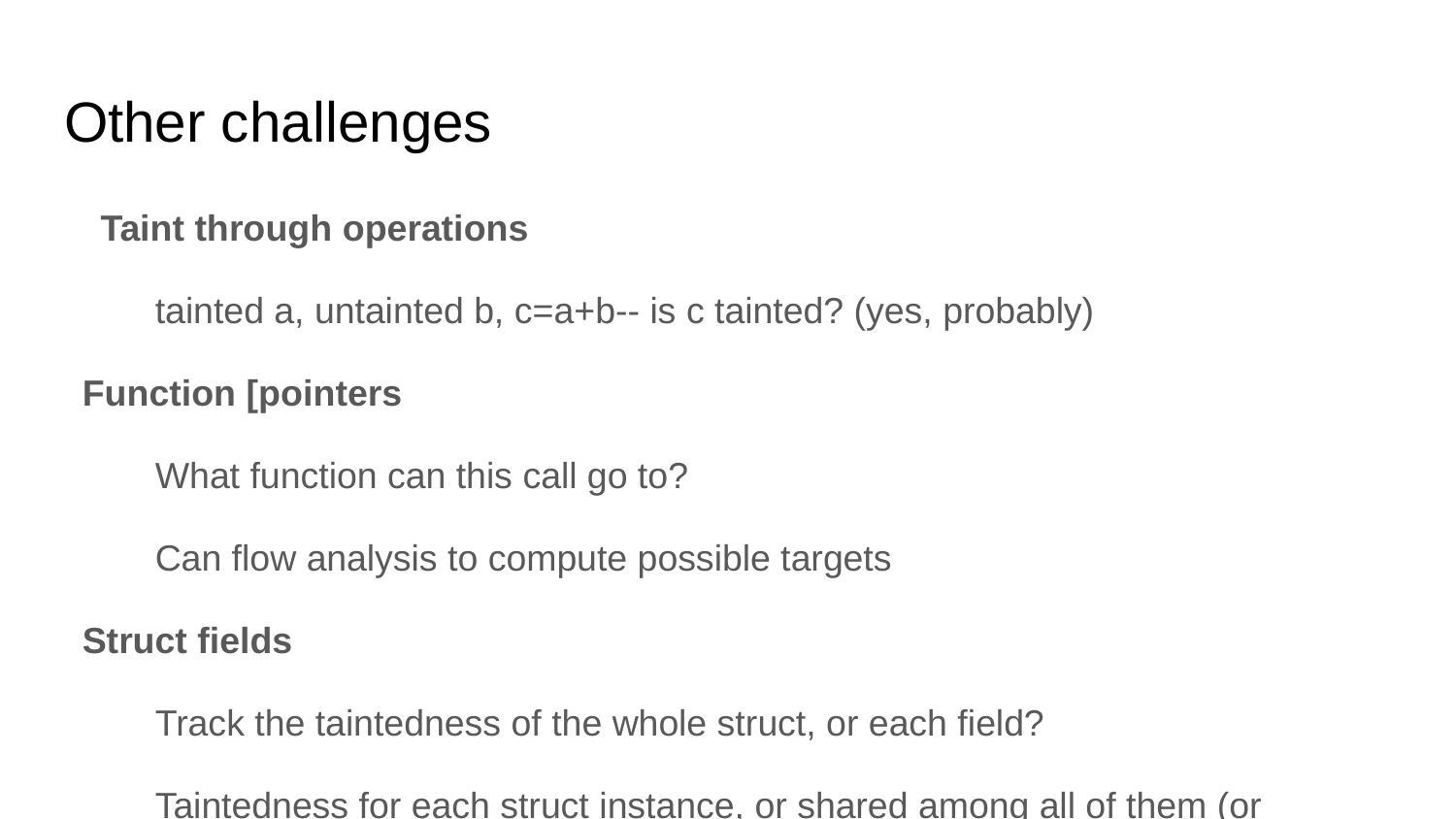

# Other challenges
Taint through operations
tainted a, untainted b, c=a+b-- is c tainted? (yes, probably)
Function [pointers
What function can this call go to?
Can flow analysis to compute possible targets
Struct fields
Track the taintedness of the whole struct, or each field?
Taintedness for each struct instance, or shared among all of them (or something in between)?
Arrays
Keep track of taintedness of each array element, or one element representing the whole array?